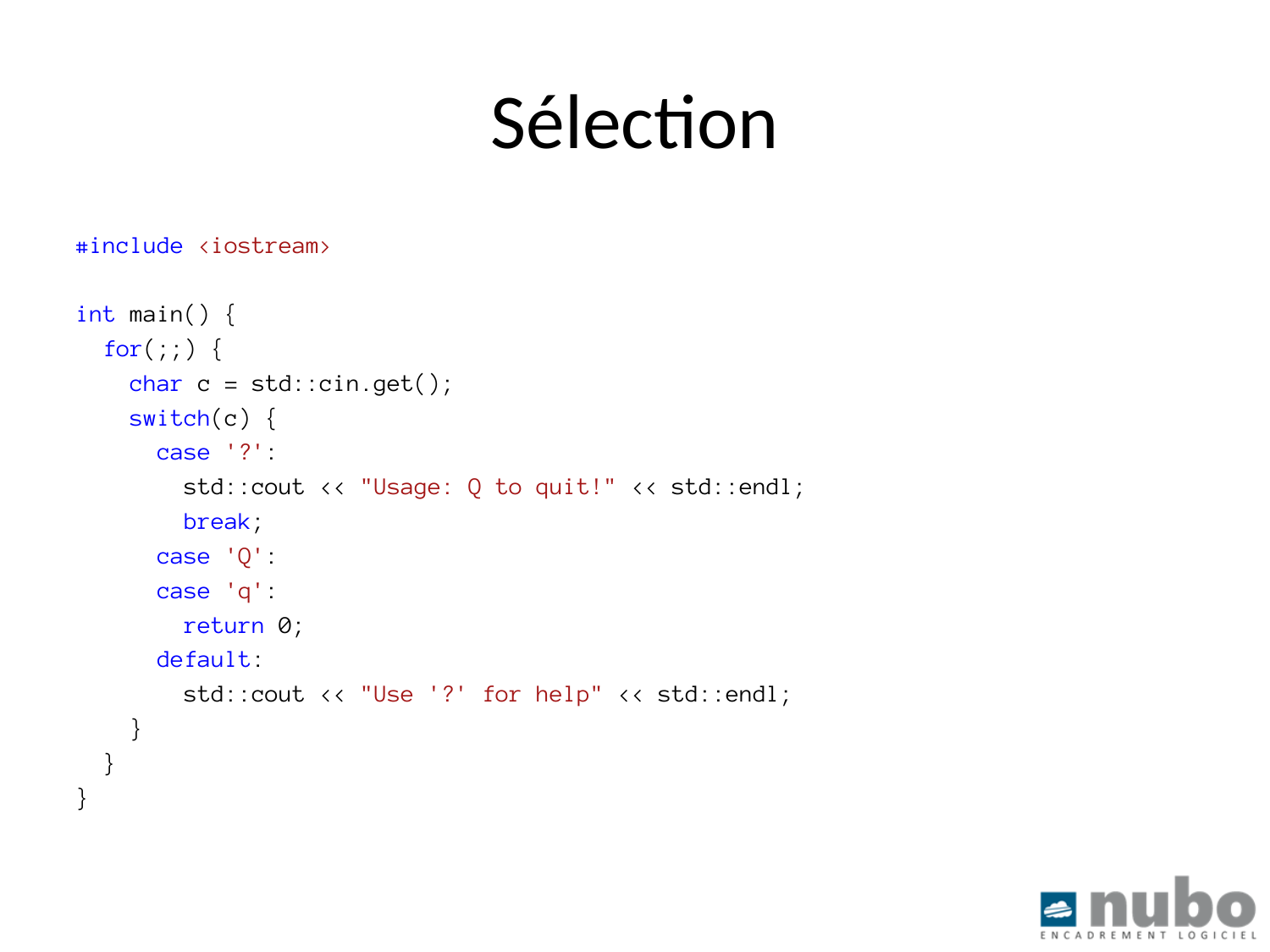

# Sélection
#include <iostream>

int main() {
  for(;;) {
    char c = std::cin.get();
    switch(c) {
      case '?':
        std::cout << "Usage: Q to quit!" << std::endl;
        break;
      case 'Q':
      case 'q':
        return 0;
      default:
        std::cout << "Use '?' for help" << std::endl;
    }
  }
}